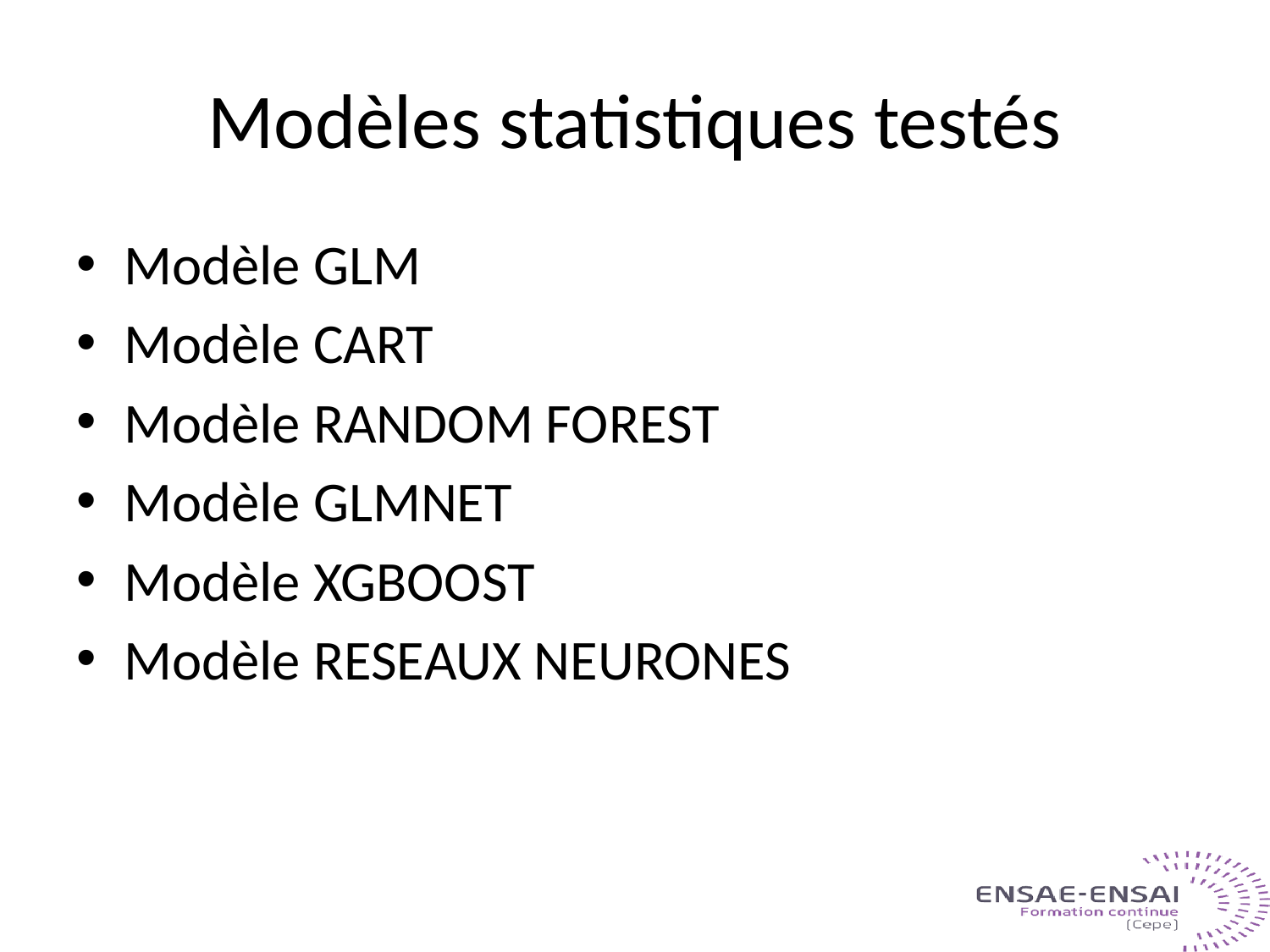

# Modèles statistiques testés
Modèle GLM
Modèle CART
Modèle RANDOM FOREST
Modèle GLMNET
Modèle XGBOOST
Modèle RESEAUX NEURONES